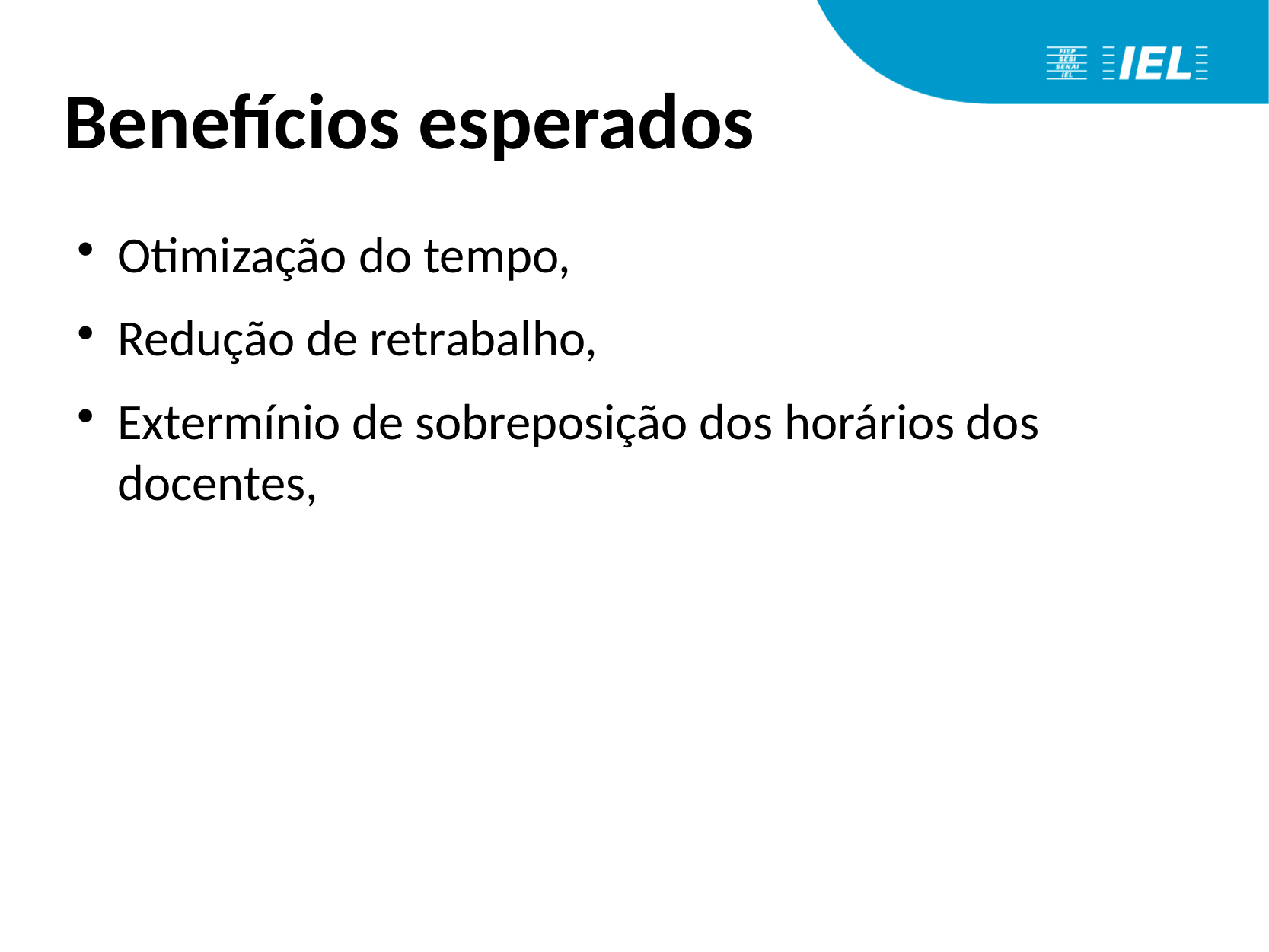

Benefícios esperados
Otimização do tempo,
Redução de retrabalho,
Extermínio de sobreposição dos horários dos docentes,